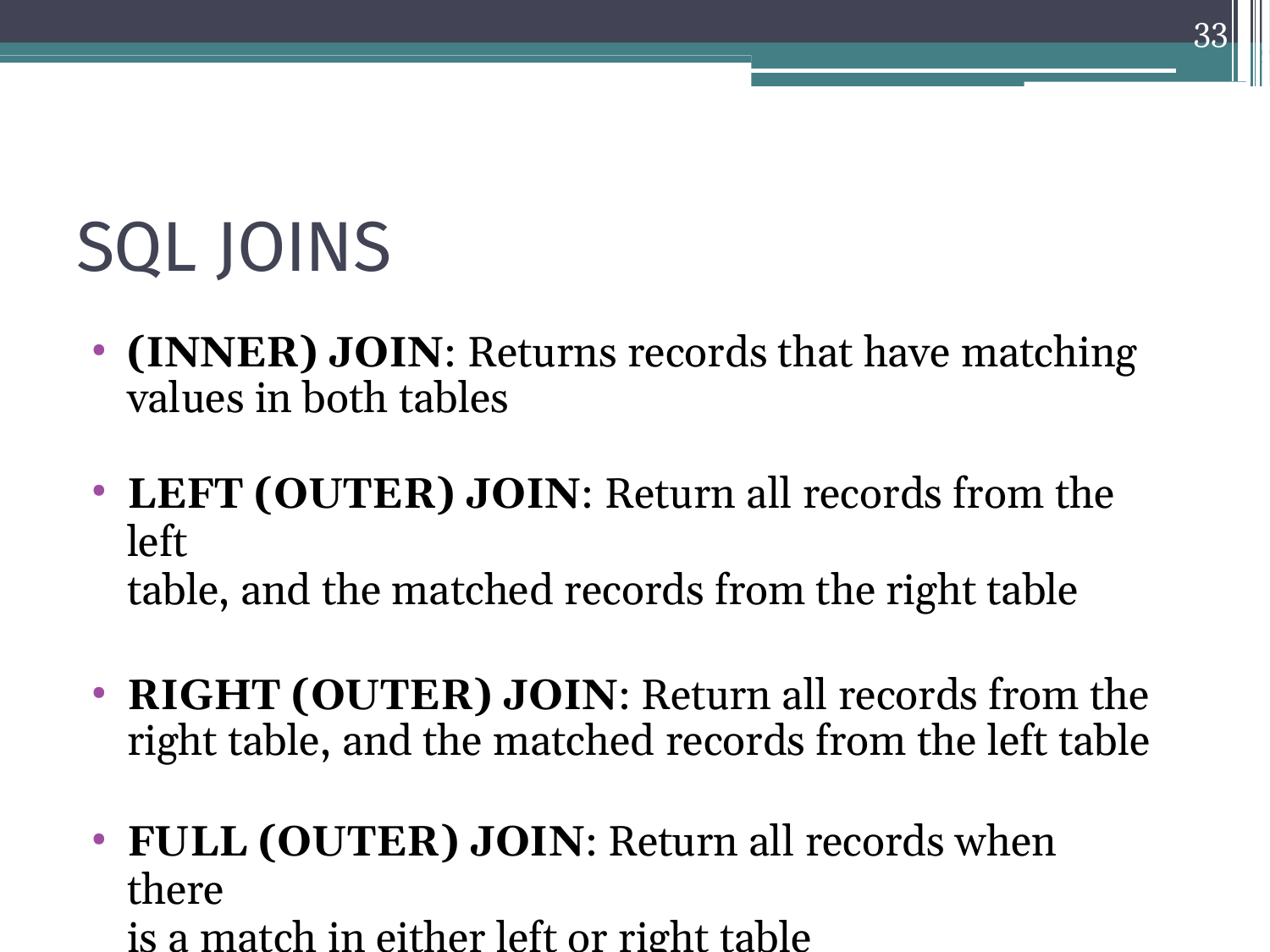

33
SQL JOINS
(INNER) JOIN: Returns records that have matching values in both tables

LEFT (OUTER) JOIN: Return all records from the left
table, and the matched records from the right table

RIGHT (OUTER) JOIN: Return all records from the right table, and the matched records from the left table

FULL (OUTER) JOIN: Return all records when there
is a match in either left or right table
•